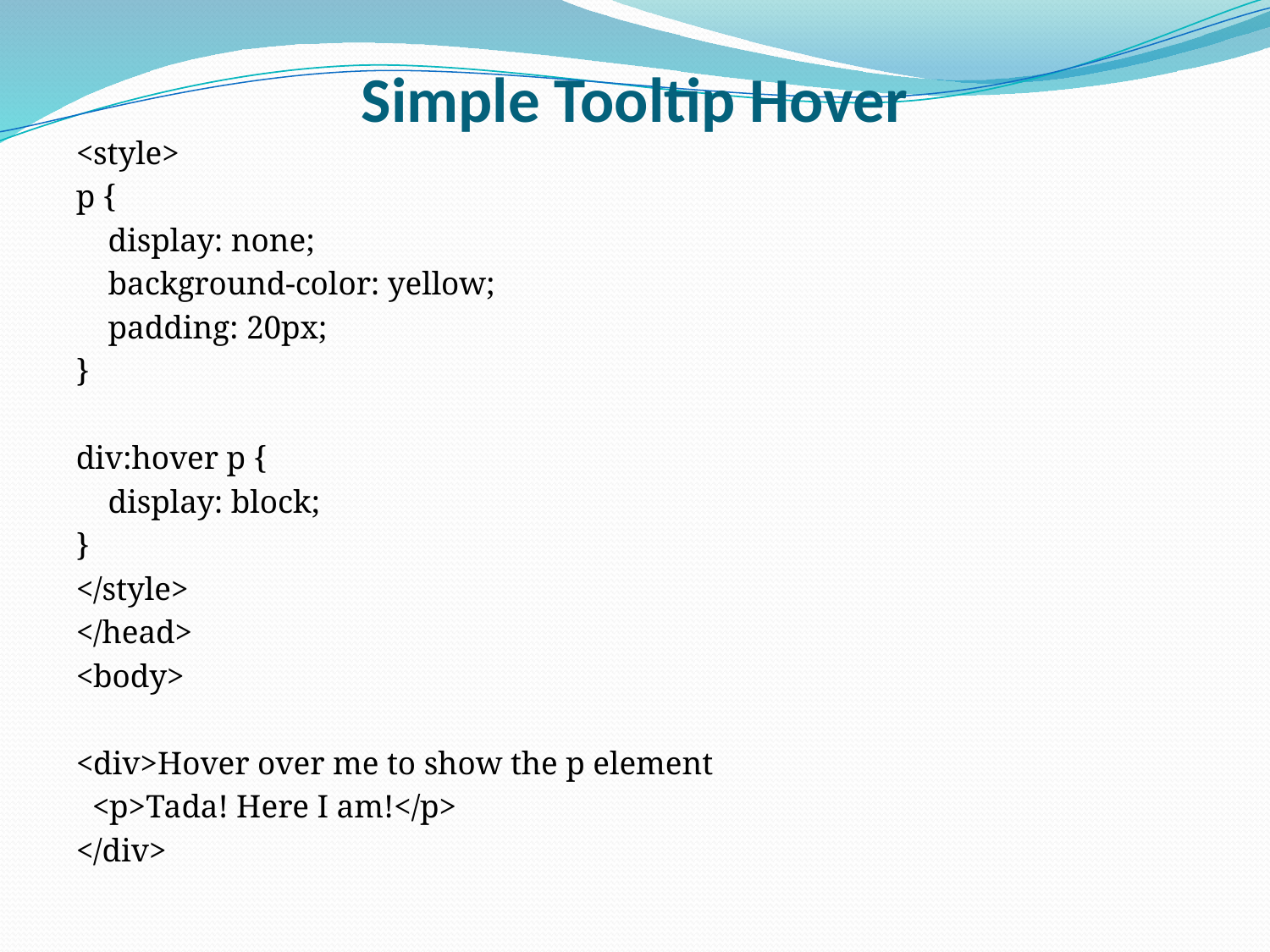

# Simple Tooltip Hover
<style>
p {
    display: none;
    background-color: yellow;
    padding: 20px;
}

div:hover p {
    display: block;
}
</style>
</head>
<body>

<div>Hover over me to show the p element
  <p>Tada! Here I am!</p>
</div>